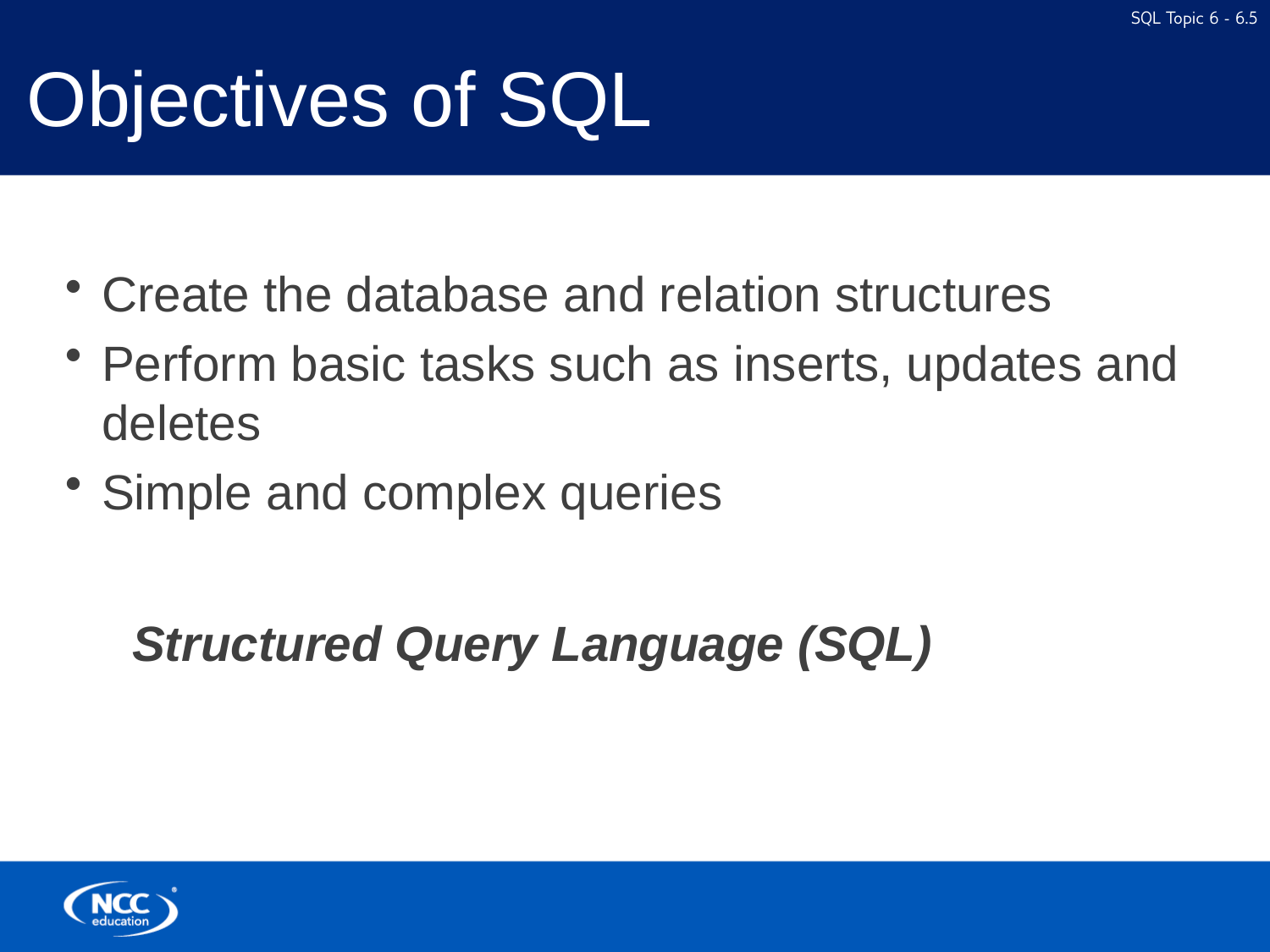

# Objectives of SQL
Create the database and relation structures
Perform basic tasks such as inserts, updates and deletes
Simple and complex queries
Structured Query Language (SQL)